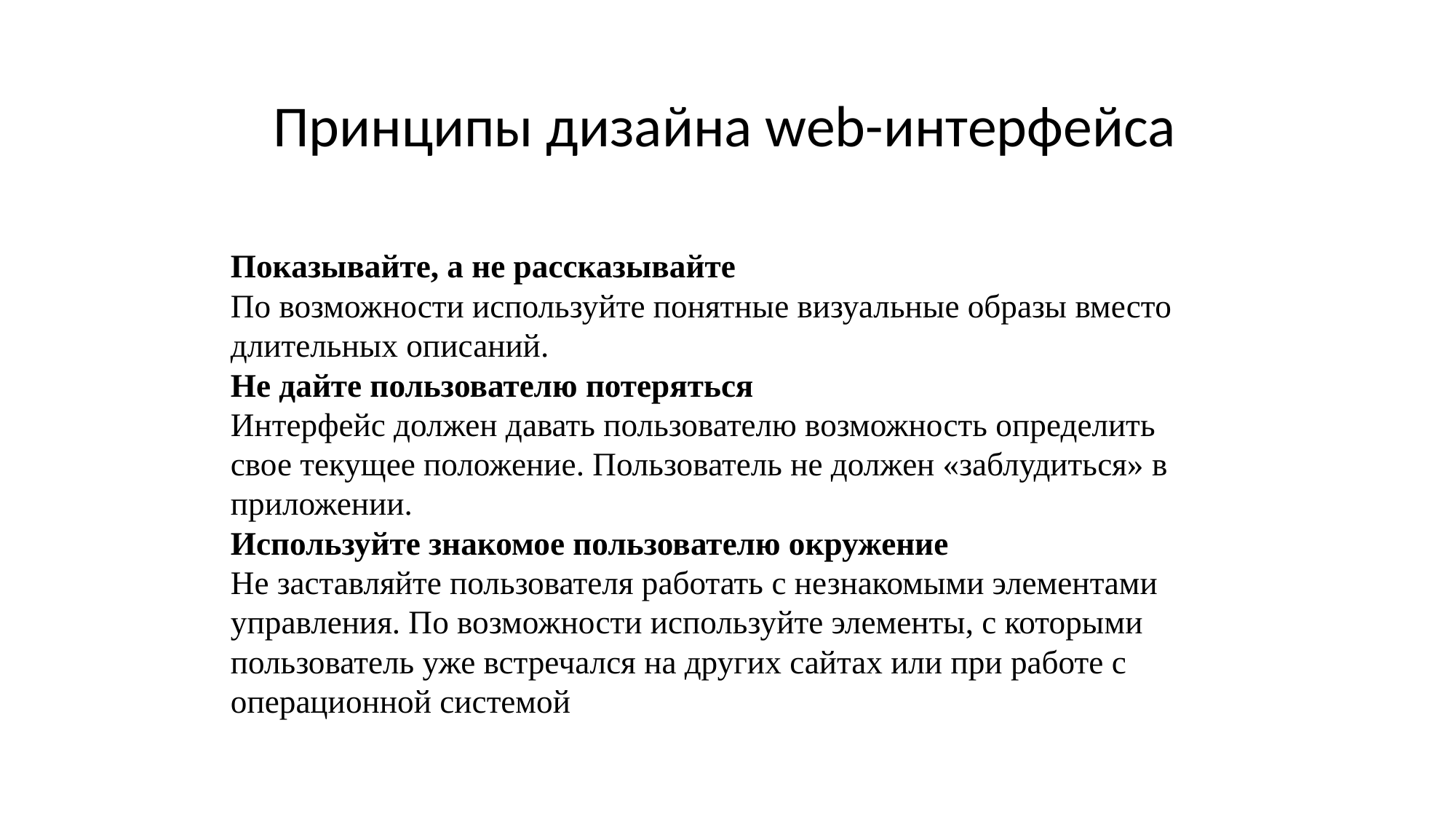

# Принципы дизайна web-интерфейса
Показывайте, а не рассказывайте
По возможности используйте понятные визуальные образы вместо длительных описаний.
Не дайте пользователю потеряться
Интерфейс должен давать пользователю возможность определить свое текущее положение. Пользователь не должен «заблудиться» в приложении.
Используйте знакомое пользователю окружение
Не заставляйте пользователя работать с незнакомыми элементами управления. По возможности используйте элементы, с которыми пользователь уже встречался на других сайтах или при работе с операционной системой